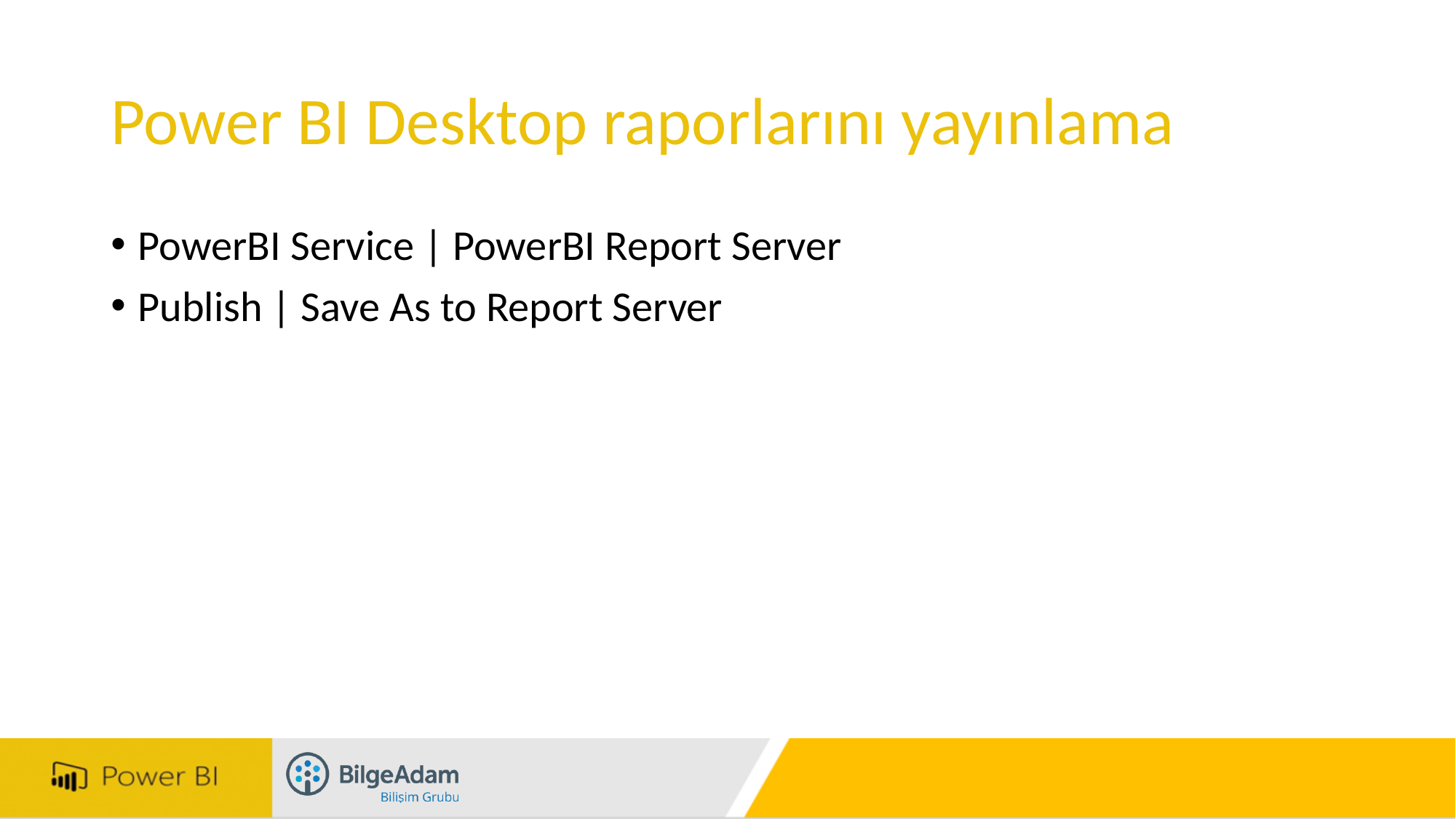

# Power BI Desktop raporlarını yayınlama
PowerBI Service | PowerBI Report Server
Publish | Save As to Report Server